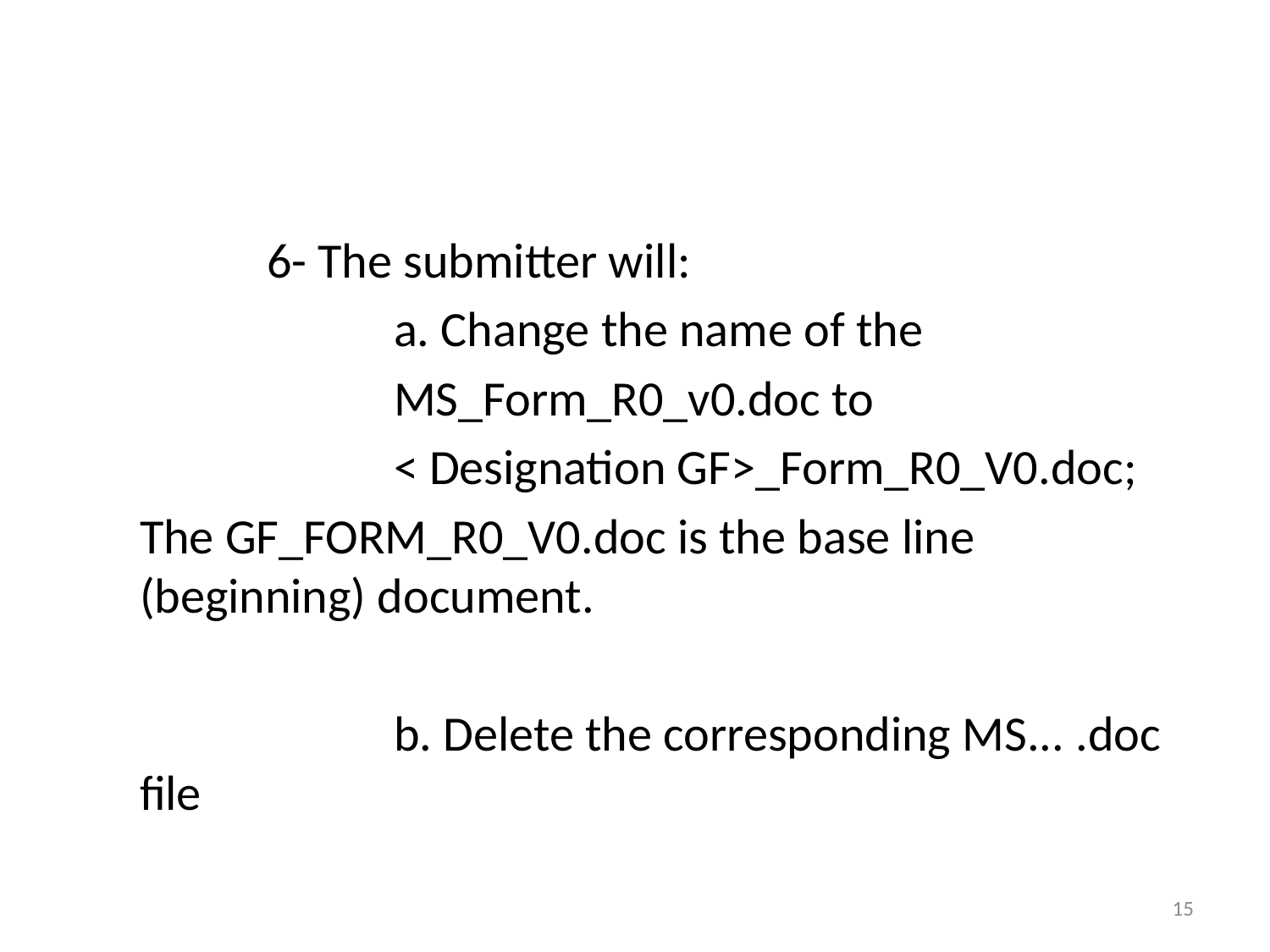

#
	6- The submitter will:
		a. Change the name of the
		MS_Form_R0_v0.doc to
		< Designation GF>_Form_R0_V0.doc;
The GF_FORM_R0_V0.doc is the base line (beginning) document.

		b. Delete the corresponding MS... .doc file

15